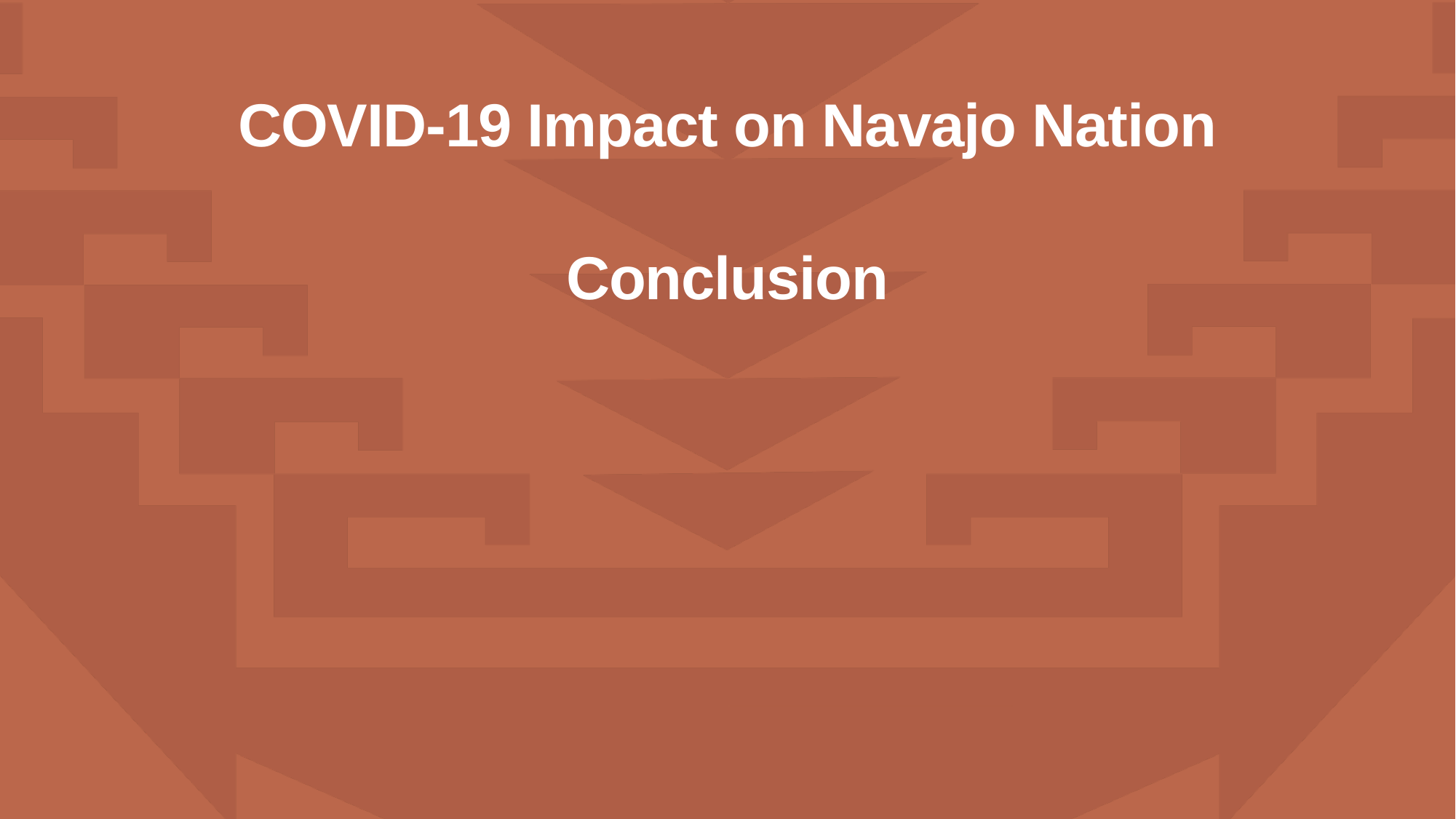

COVID-19 Impact on Navajo Nation
# Conclusion